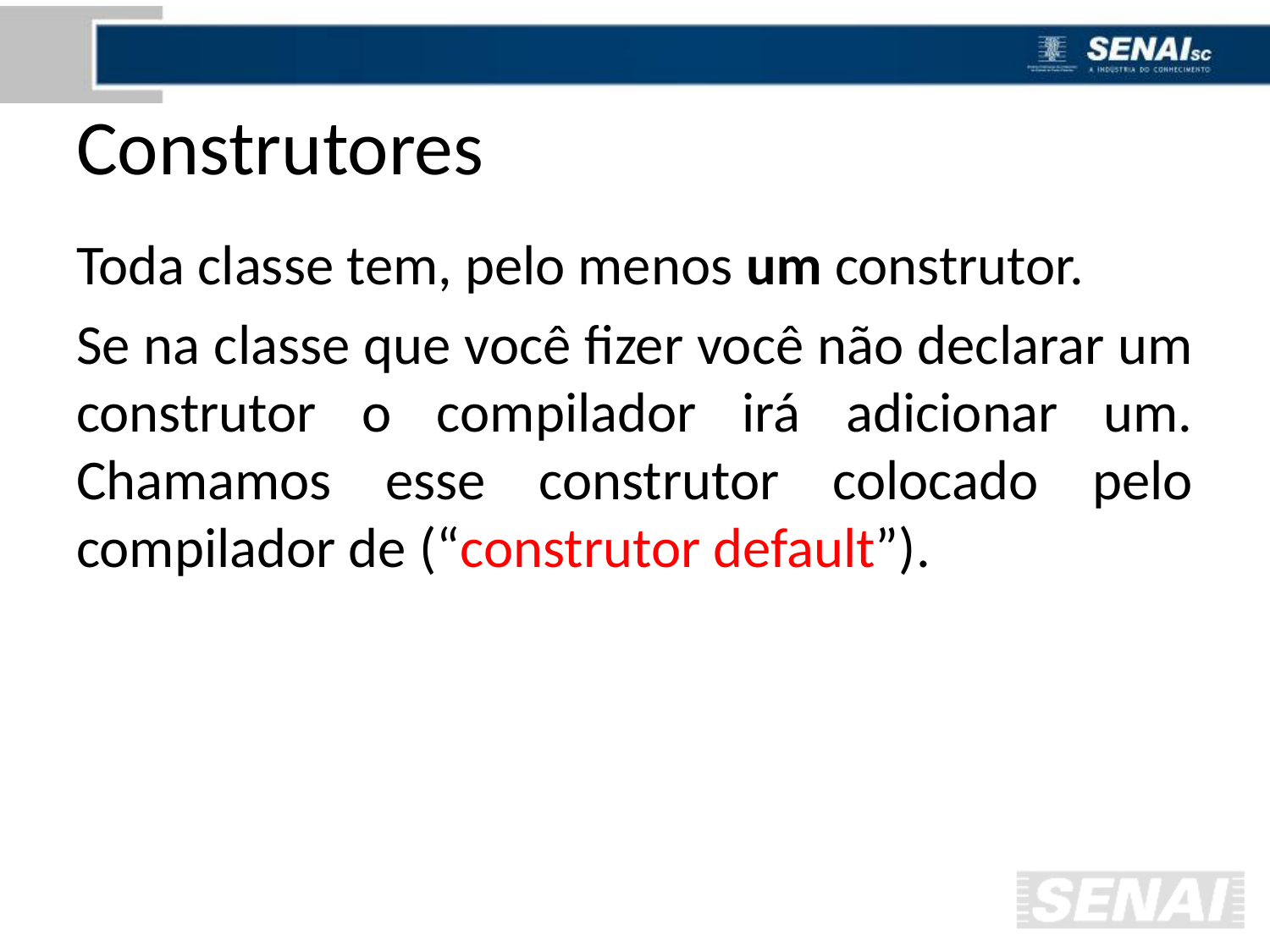

# Construtores
Toda classe tem, pelo menos um construtor.
Se na classe que você fizer você não declarar um construtor o compilador irá adicionar um. Chamamos esse construtor colocado pelo compilador de (“construtor default”).